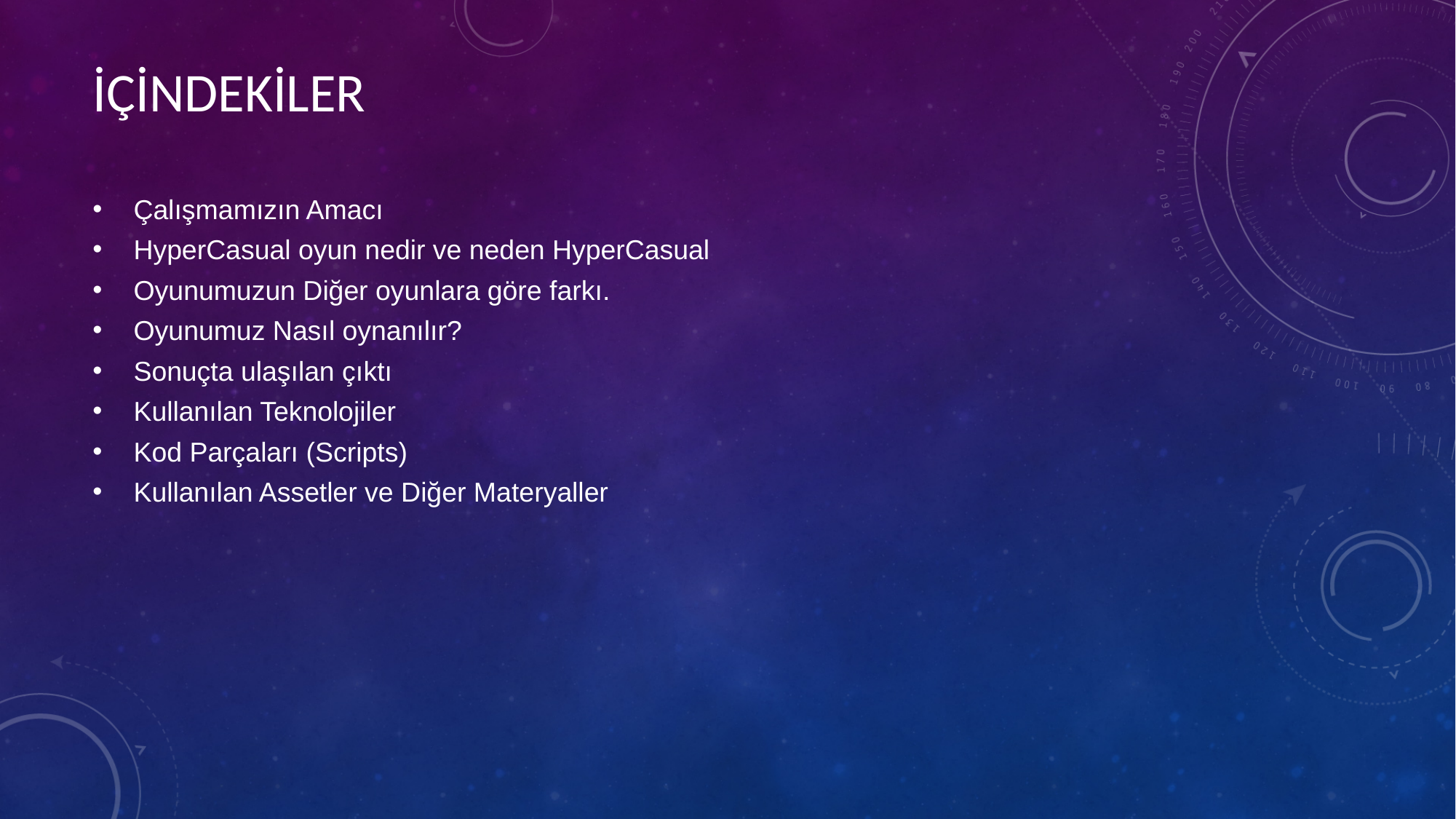

İçindekiler
Çalışmamızın Amacı
HyperCasual oyun nedir ve neden HyperCasual
Oyunumuzun Diğer oyunlara göre farkı.
Oyunumuz Nasıl oynanılır?
Sonuçta ulaşılan çıktı
Kullanılan Teknolojiler
Kod Parçaları (Scripts)
Kullanılan Assetler ve Diğer Materyaller